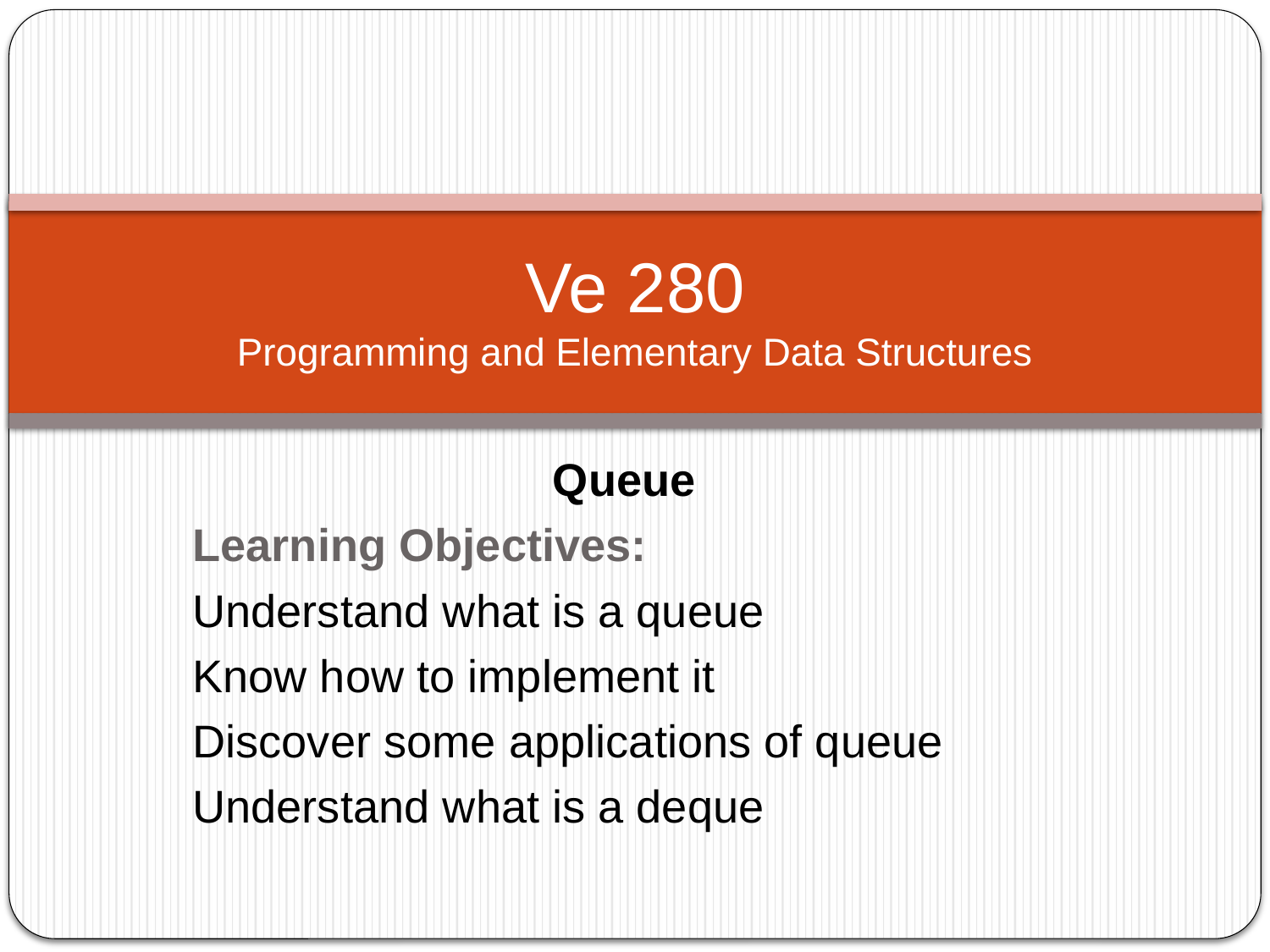

# Ve 280 Programming and Elementary Data Structures
Queue
Learning Objectives:
Understand what is a queue
Know how to implement it
Discover some applications of queue
Understand what is a deque